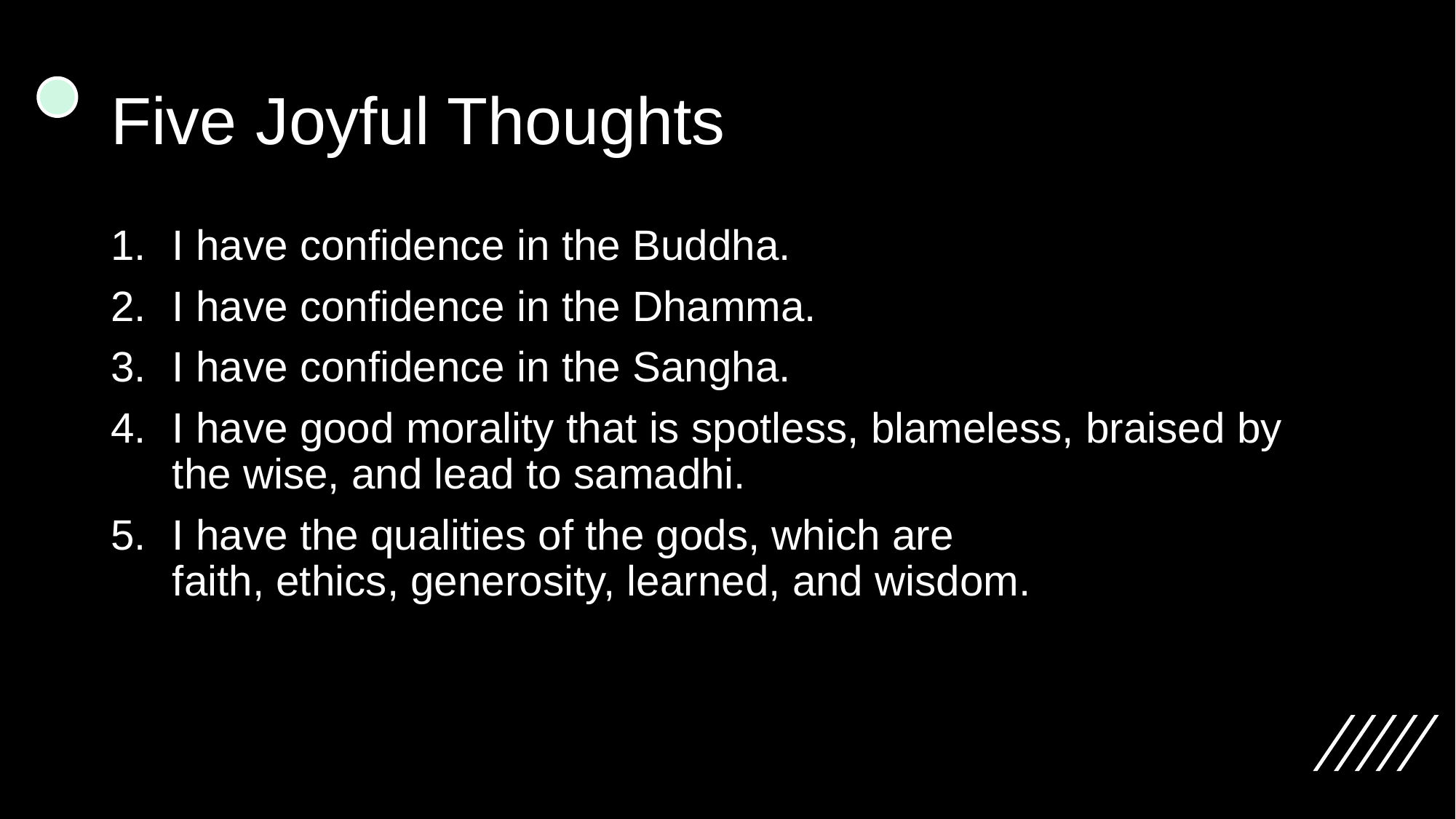

# Five Joyful Thoughts
I have confidence in the Buddha.
I have confidence in the Dhamma.
I have confidence in the Sangha.
I have good morality that is spotless, blameless, braised by the wise, and lead to samadhi.
I have the qualities of the gods, which are
faith, ethics, generosity, learned, and wisdom.